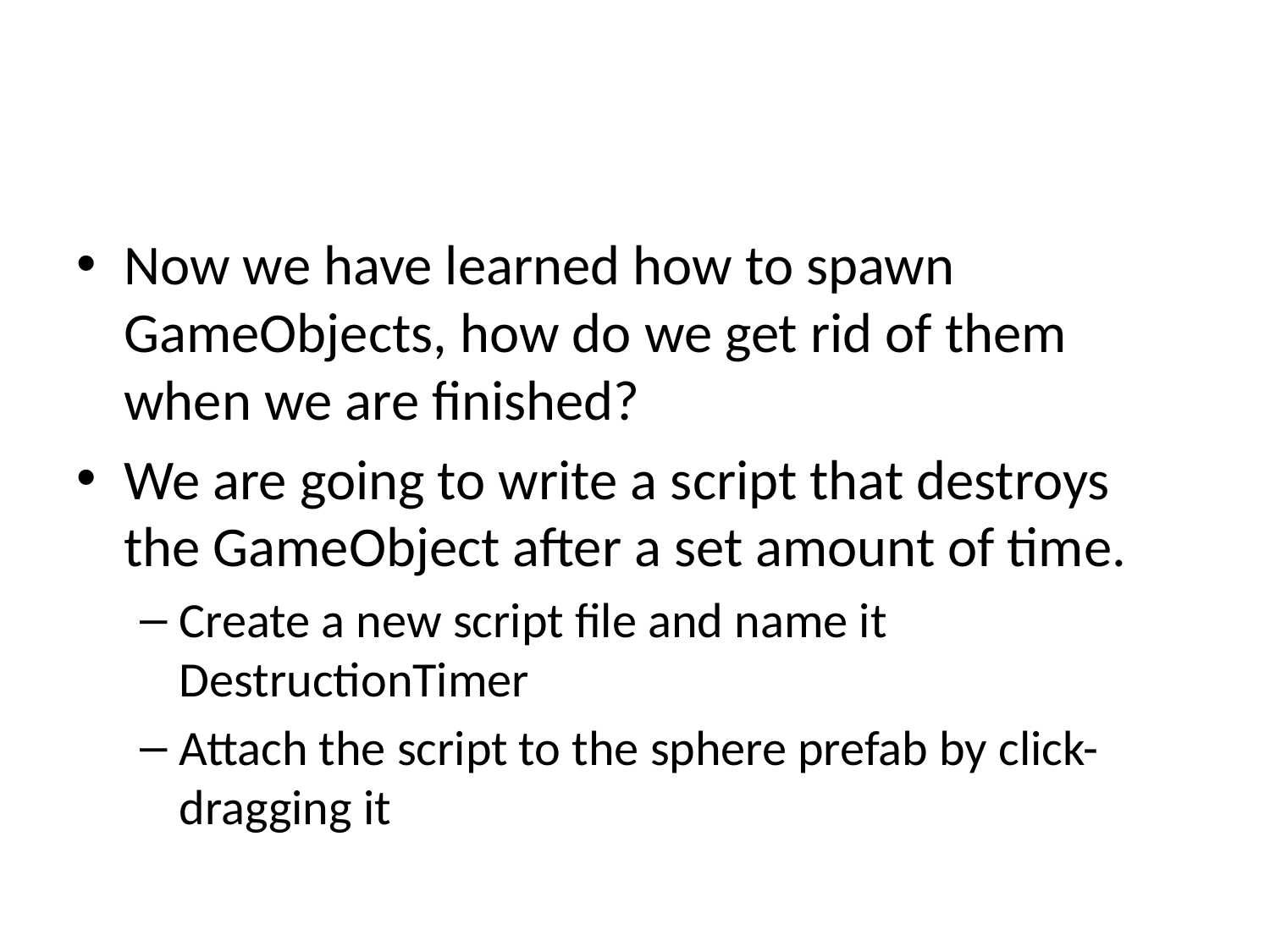

#
Now we have learned how to spawn GameObjects, how do we get rid of them when we are finished?
We are going to write a script that destroys the GameObject after a set amount of time.
Create a new script file and name it DestructionTimer
Attach the script to the sphere prefab by click-dragging it